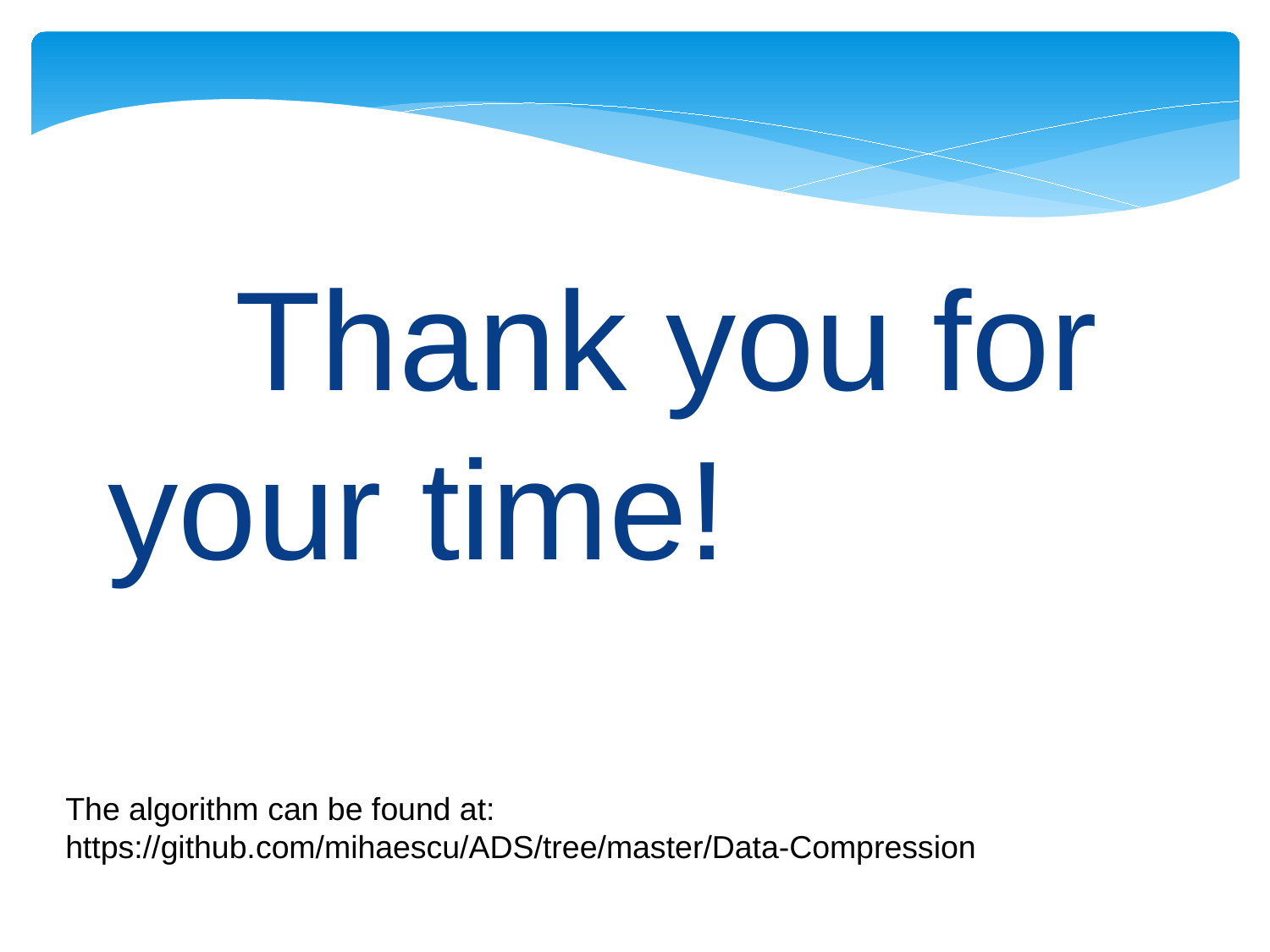

Thank you for your time!
The algorithm can be found at:
https://github.com/mihaescu/ADS/tree/master/Data-Compression